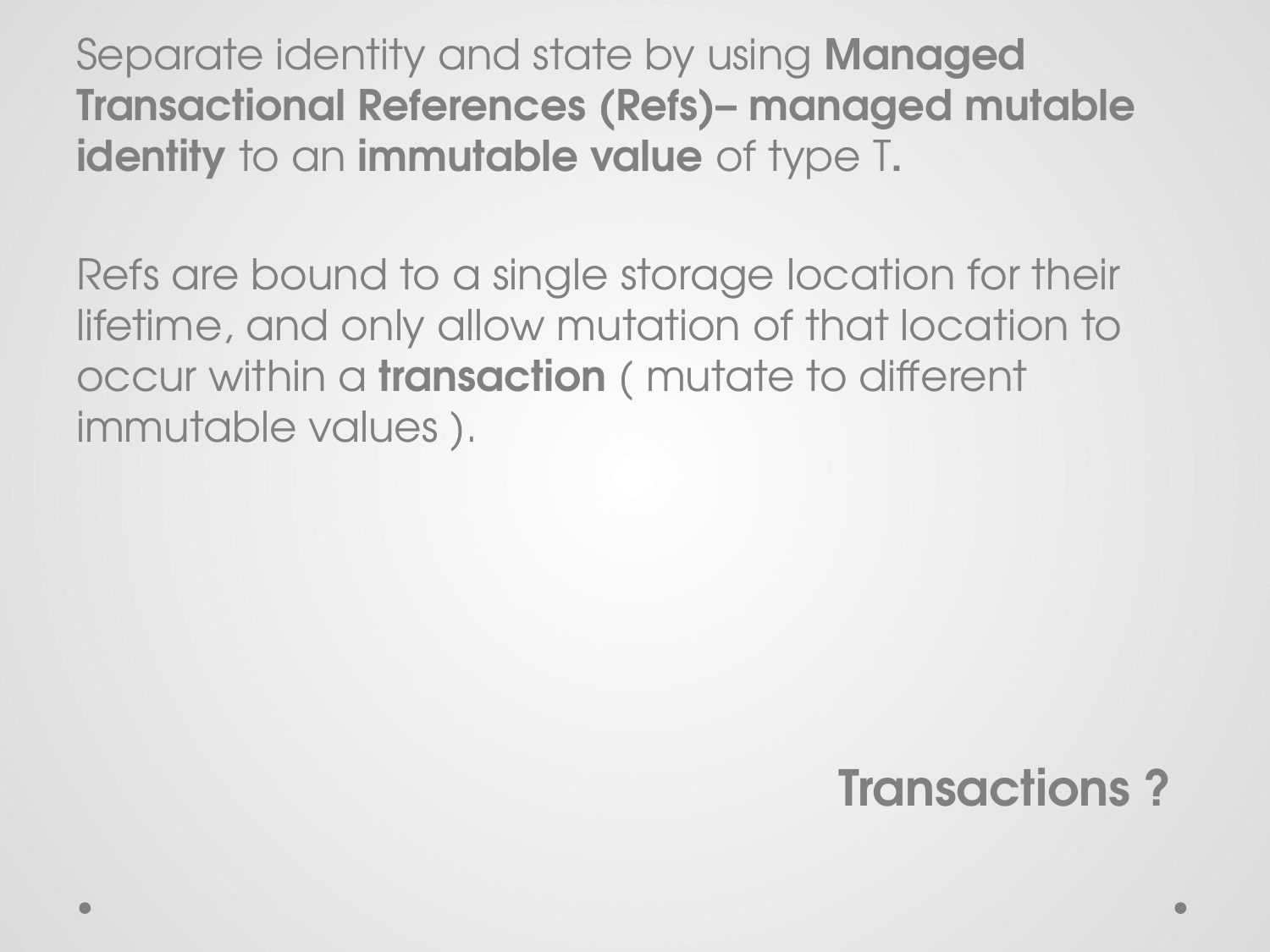

Separate identity and state by using Managed Transactional References (Refs)– managed mutable identity to an immutable value of type T.

Refs are bound to a single storage location for their lifetime, and only allow mutation of that location to occur within a transaction ( mutate to different immutable values ).

						Transactions ?